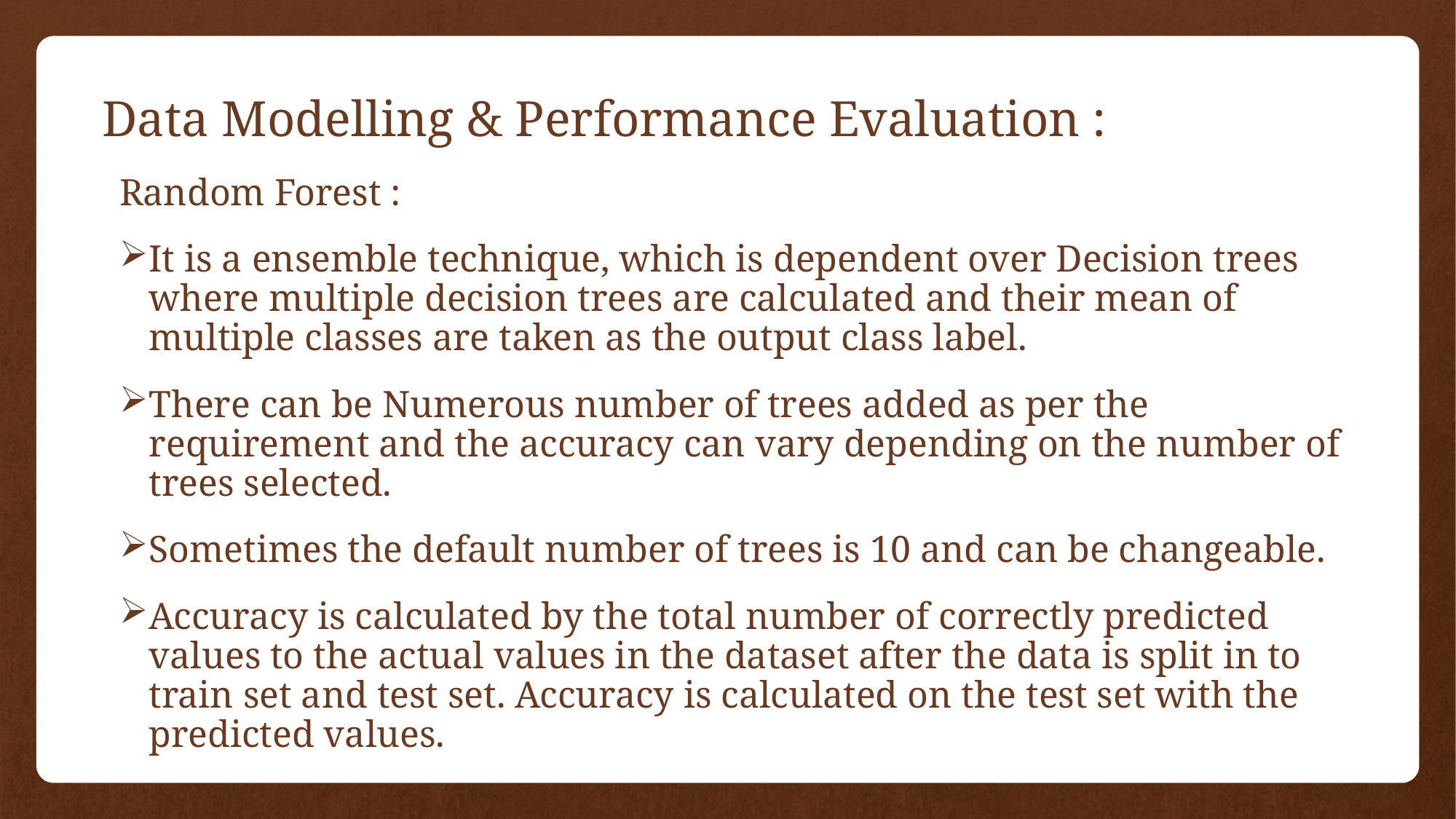

# Data Modelling & Performance Evaluation :
Random Forest :
It is a ensemble technique, which is dependent over Decision trees where multiple decision trees are calculated and their mean of multiple classes are taken as the output class label.
There can be Numerous number of trees added as per the requirement and the accuracy can vary depending on the number of trees selected.
Sometimes the default number of trees is 10 and can be changeable.
Accuracy is calculated by the total number of correctly predicted values to the actual values in the dataset after the data is split in to train set and test set. Accuracy is calculated on the test set with the predicted values.